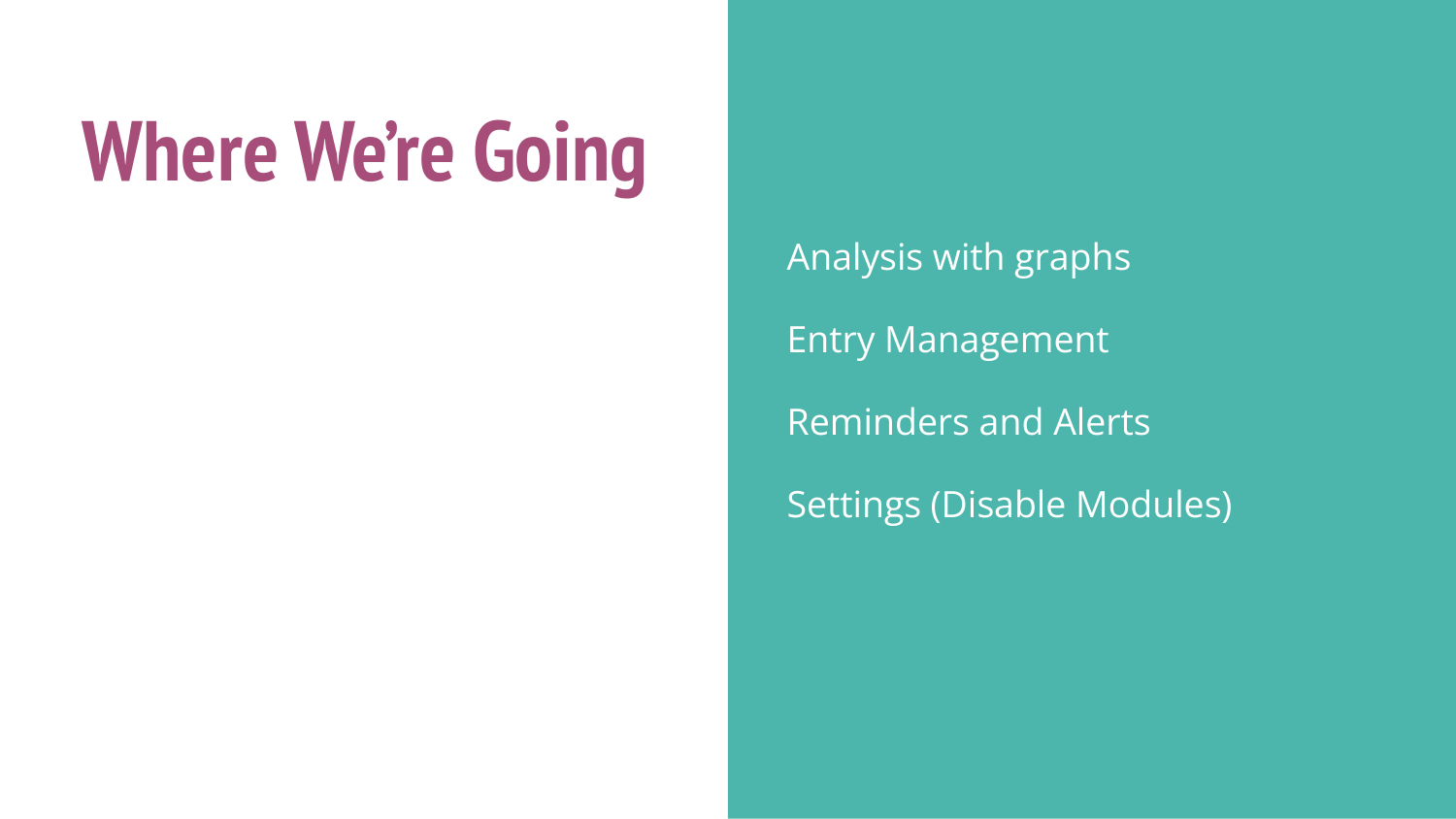

# Where We’re Going
Analysis with graphs
Entry Management
Reminders and Alerts
Settings (Disable Modules)